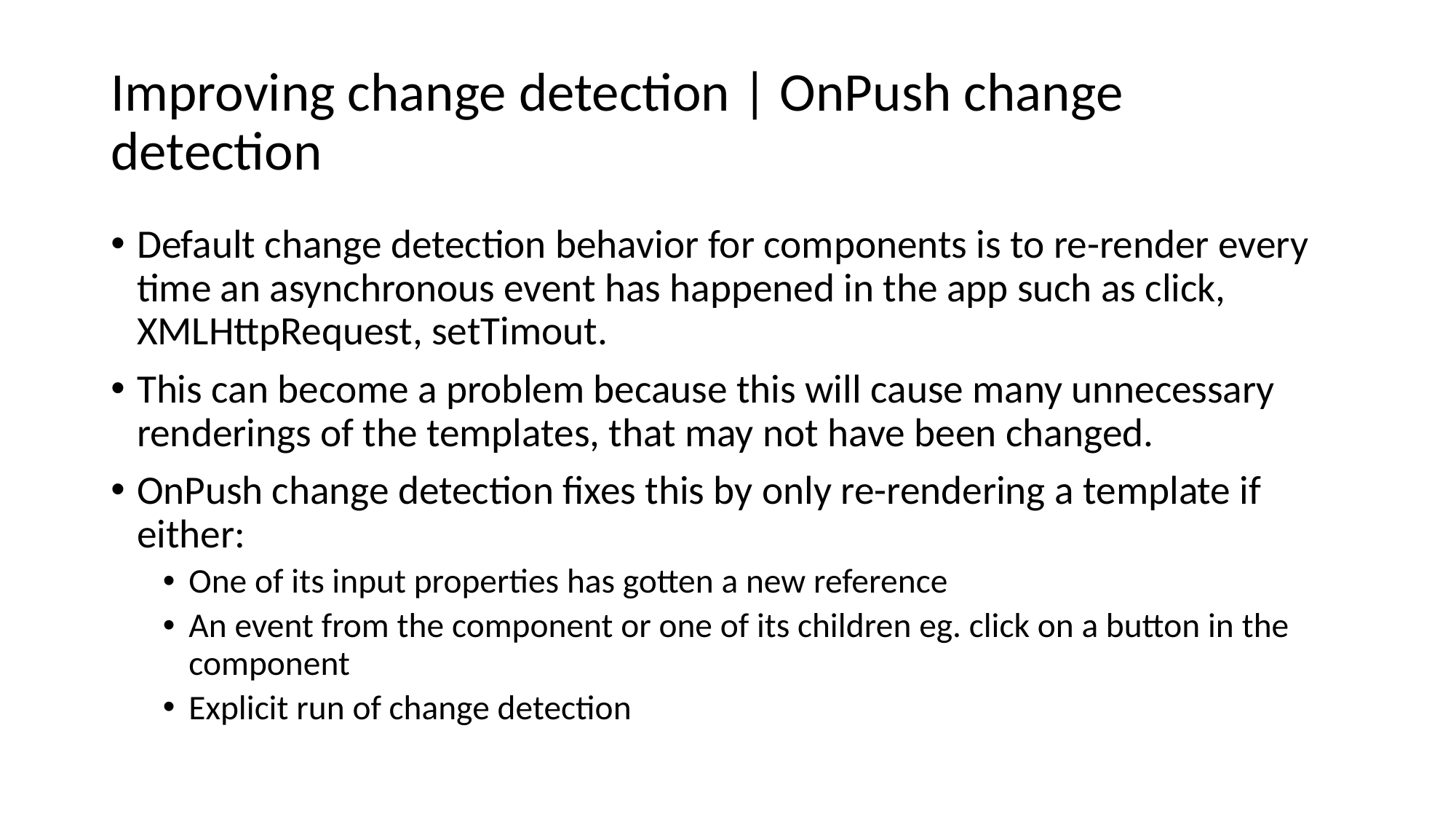

# Improving change detection | OnPush change detection
Default change detection behavior for components is to re-render every time an asynchronous event has happened in the app such as click, XMLHttpRequest, setTimout.
This can become a problem because this will cause many unnecessary renderings of the templates, that may not have been changed.
OnPush change detection fixes this by only re-rendering a template if either:
One of its input properties has gotten a new reference
An event from the component or one of its children eg. click on a button in the component
Explicit run of change detection